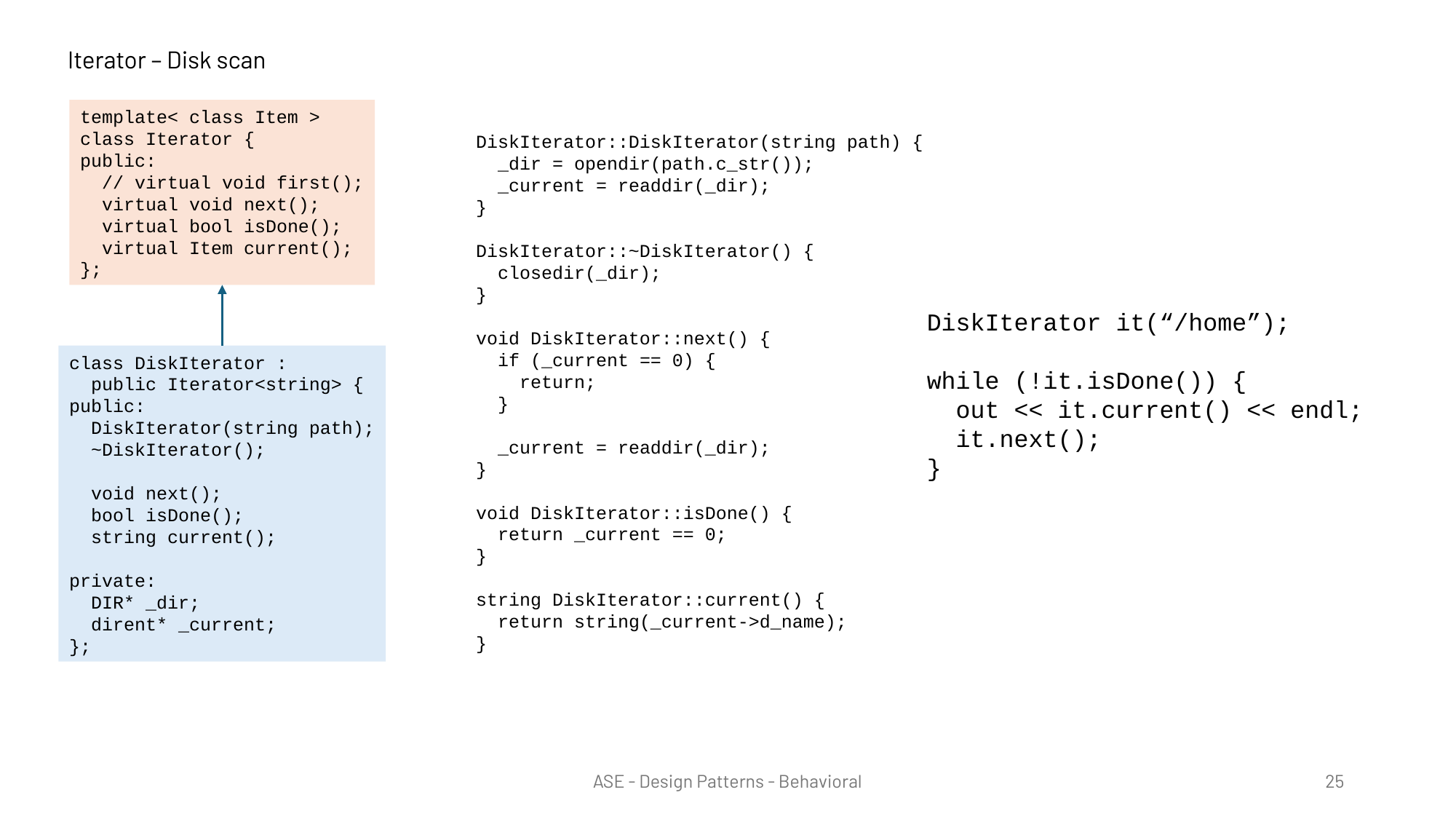

Iterator – Disk scan
template< class Item >
class Iterator {
public:
  // virtual void first();
  virtual void next();
  virtual bool isDone();
  virtual Item current();
};
DiskIterator::DiskIterator(string path) {
  _dir = opendir(path.c_str());
  _current = readdir(_dir);
}

DiskIterator::~DiskIterator() {
  closedir(_dir);
}

void DiskIterator::next() {
  if (_current == 0) {
    return;
  }

  _current = readdir(_dir);
}

void DiskIterator::isDone() {
  return _current == 0;
}

string DiskIterator::current() {
  return string(_current->d_name);
}
DiskIterator it(“/home”);

while (!it.isDone()) {
  out << it.current() << endl;
  it.next();
}
class DiskIterator :
  public Iterator<string> {
public:
  DiskIterator(string path);
  ~DiskIterator();

  void next();
  bool isDone();
  string current();

private:
  DIR* _dir;
  dirent* _current;
};
ASE - Design Patterns - Behavioral
25